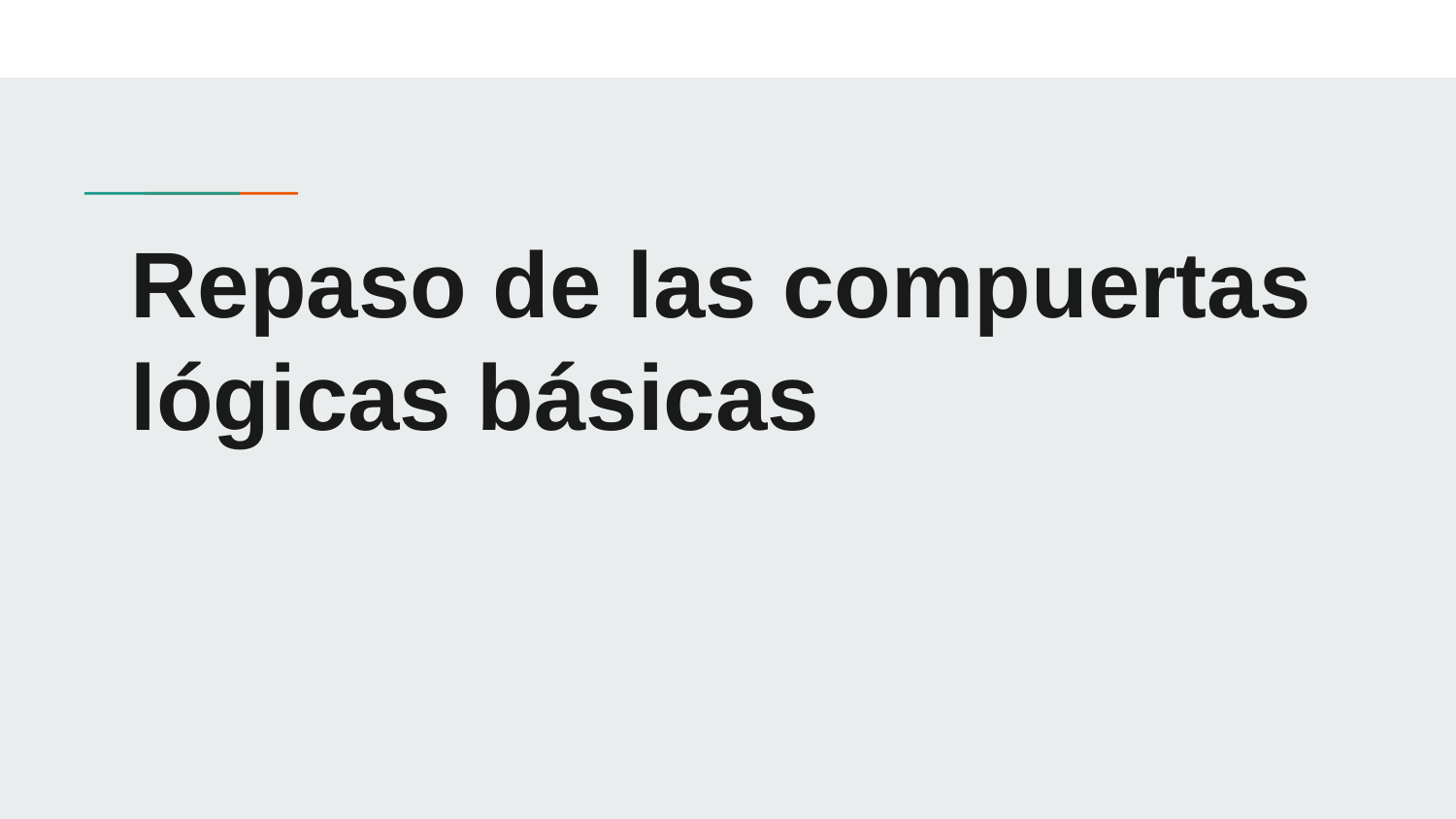

# Repaso de las compuertas lógicas básicas